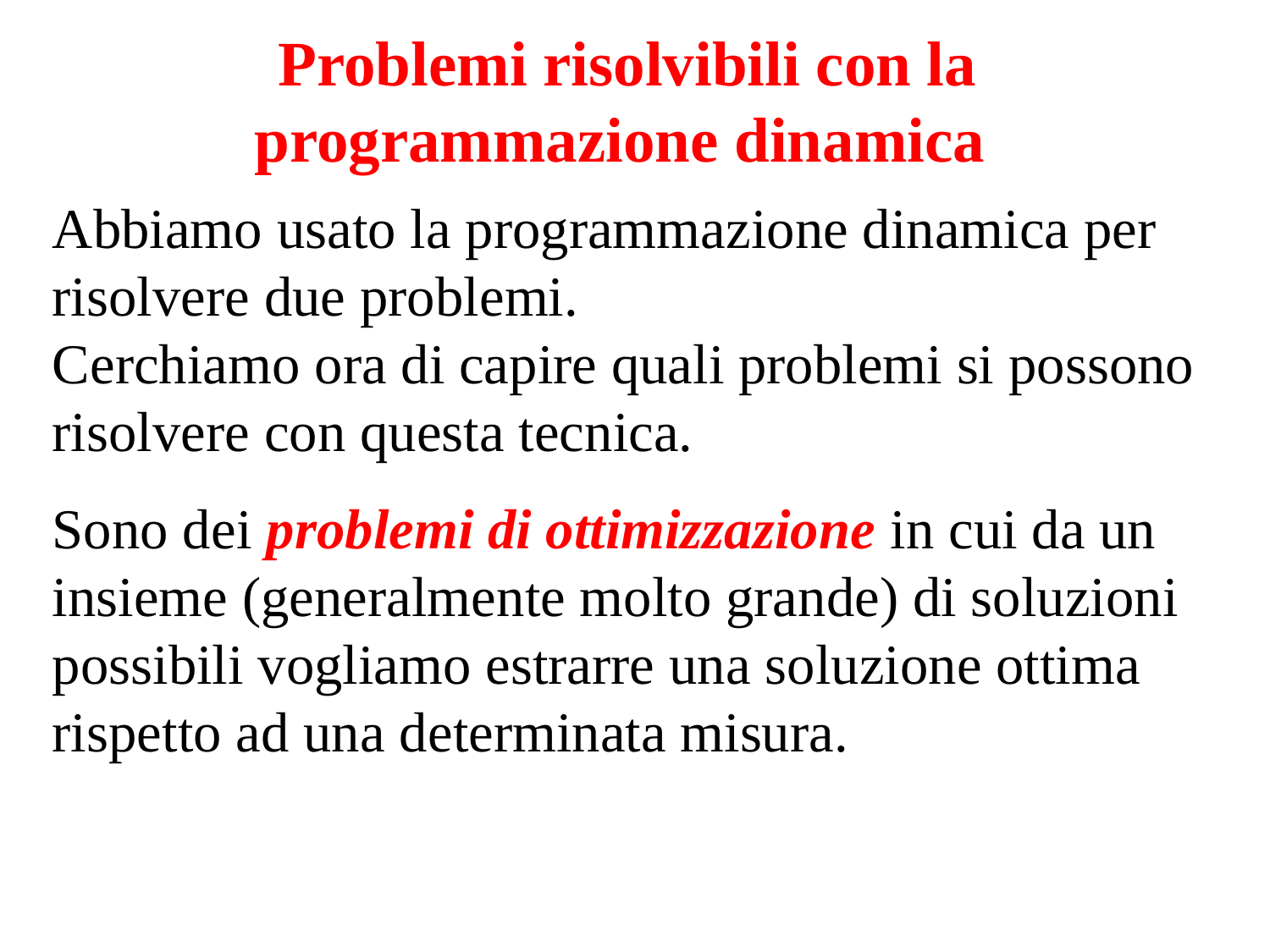

Problemi risolvibili con la programmazione dinamica
Abbiamo usato la programmazione dinamica per risolvere due problemi.
Cerchiamo ora di capire quali problemi si possono risolvere con questa tecnica.
Sono dei problemi di ottimizzazione in cui da un insieme (generalmente molto grande) di soluzioni possibili vogliamo estrarre una soluzione ottima rispetto ad una determinata misura.